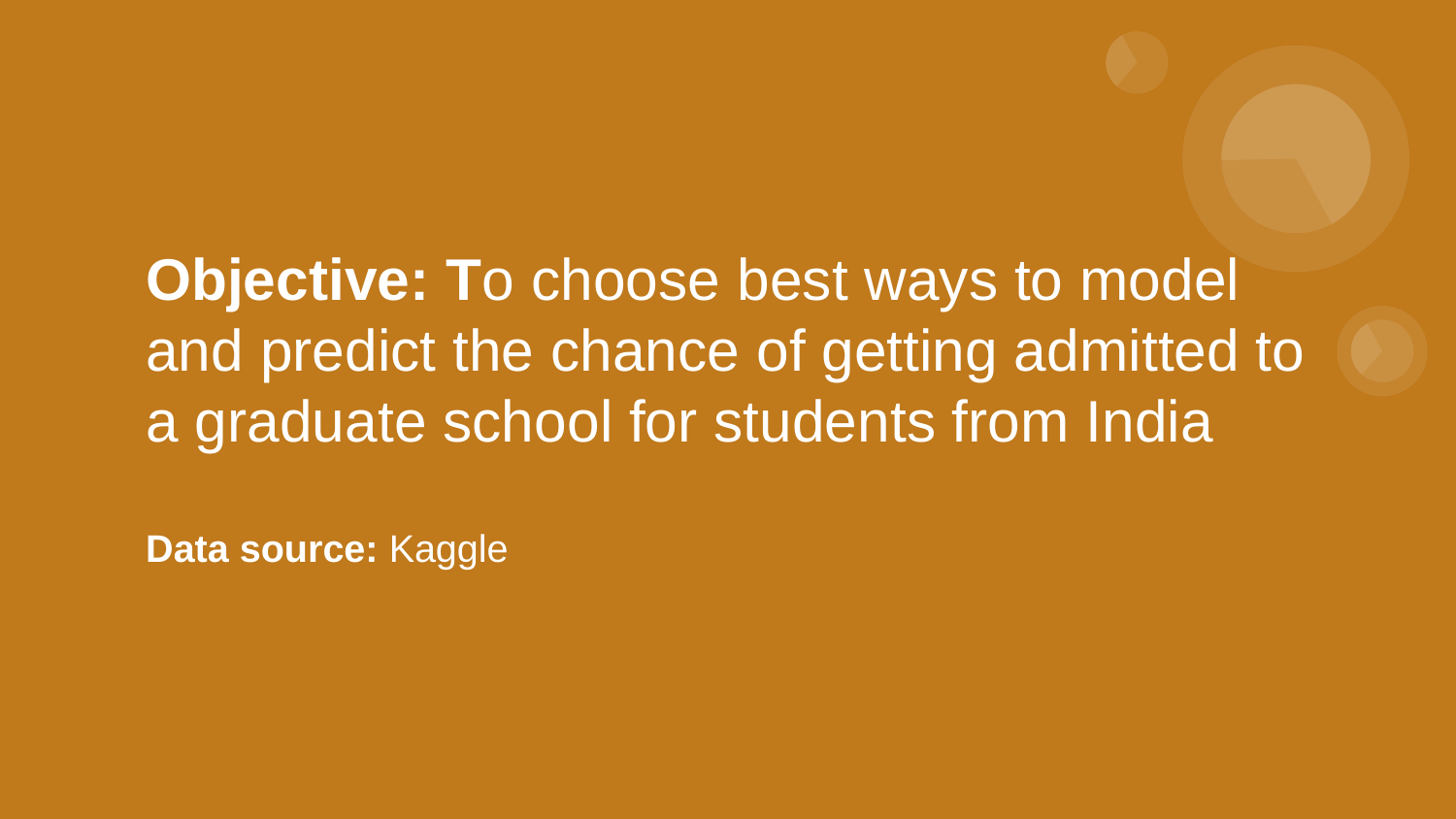

# Objective: To choose best ways to model and predict the chance of getting admitted to a graduate school for students from India

Data source: Kaggle